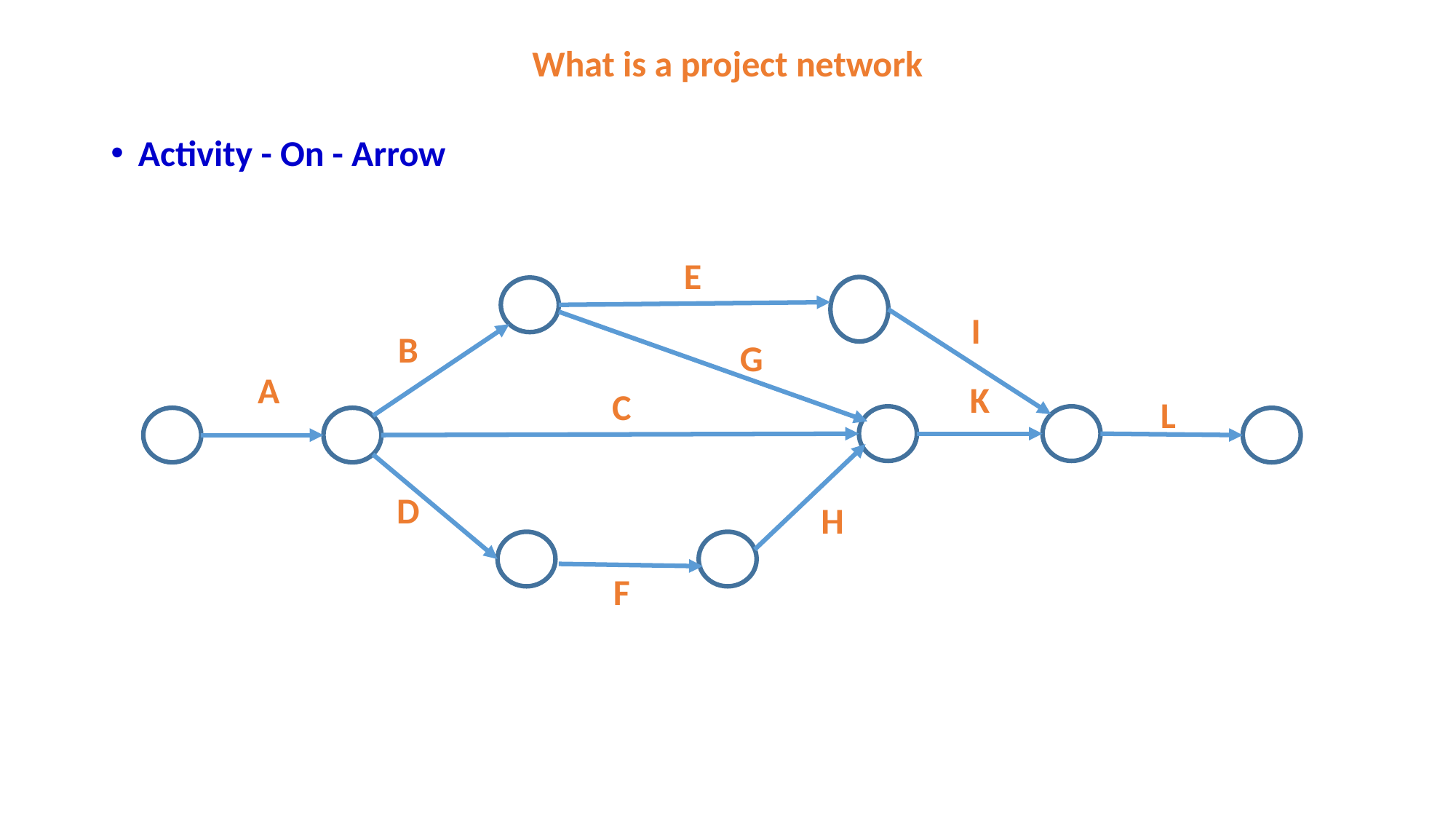

# What is a project network
Activity - On - Arrow

E

I
B
G
A
K
C
L

D
H

F